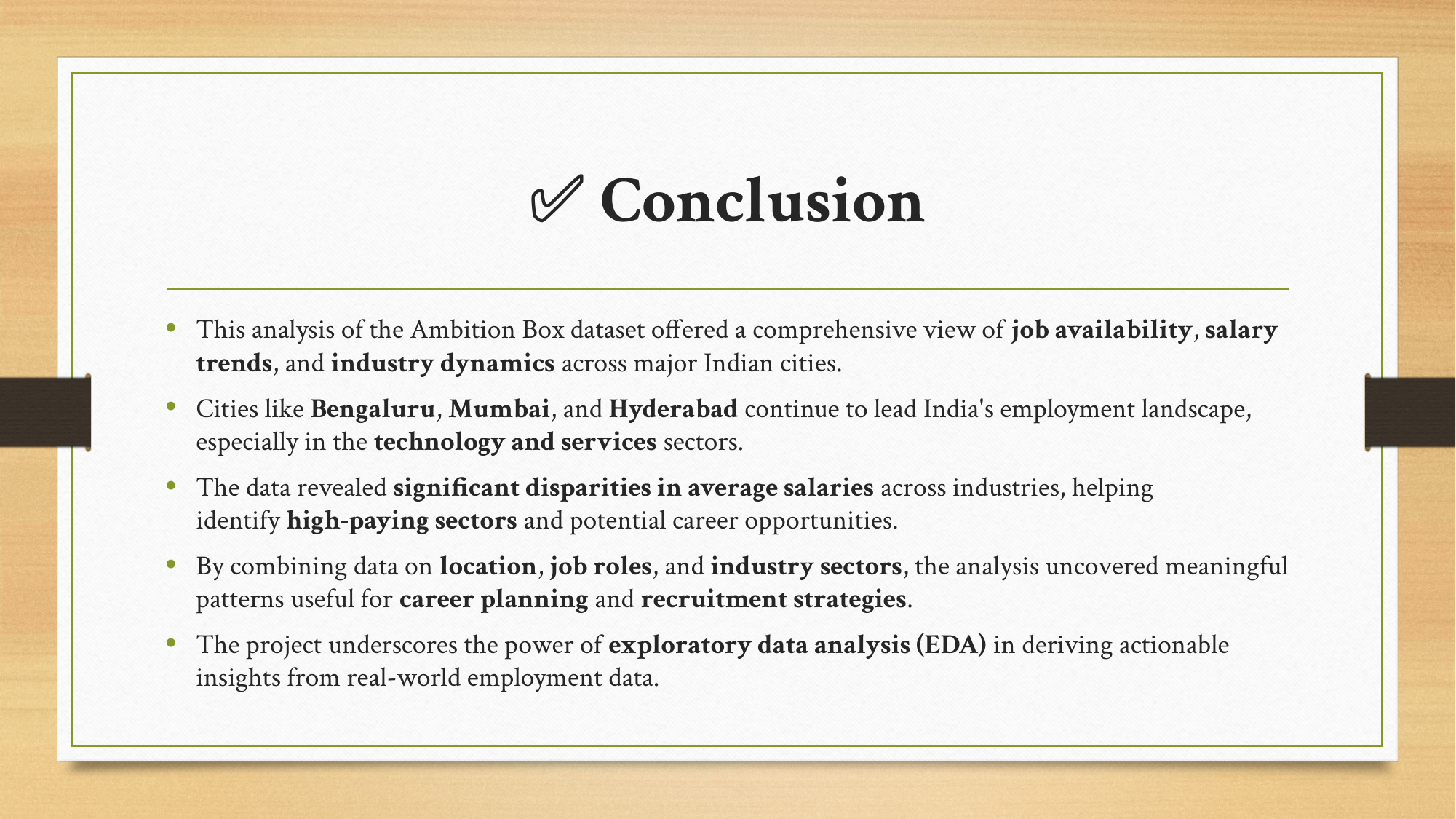

# ✅ Conclusion
This analysis of the Ambition Box dataset offered a comprehensive view of job availability, salary trends, and industry dynamics across major Indian cities.
Cities like Bengaluru, Mumbai, and Hyderabad continue to lead India's employment landscape, especially in the technology and services sectors.
The data revealed significant disparities in average salaries across industries, helping identify high-paying sectors and potential career opportunities.
By combining data on location, job roles, and industry sectors, the analysis uncovered meaningful patterns useful for career planning and recruitment strategies.
The project underscores the power of exploratory data analysis (EDA) in deriving actionable insights from real-world employment data.